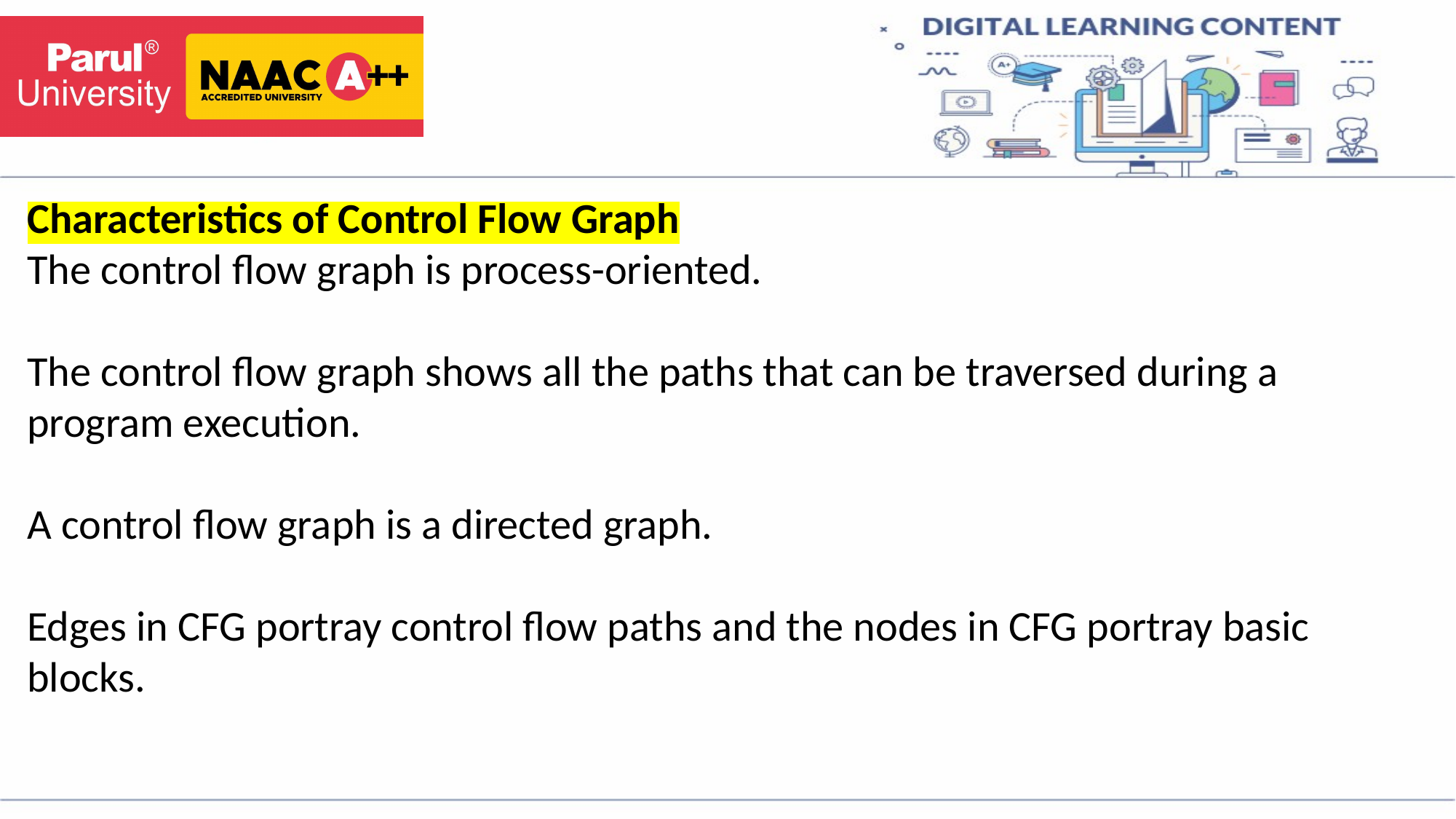

Characteristics of Control Flow Graph
The control flow graph is process-oriented.

The control flow graph shows all the paths that can be traversed during a program execution.

A control flow graph is a directed graph.

Edges in CFG portray control flow paths and the nodes in CFG portray basic blocks.